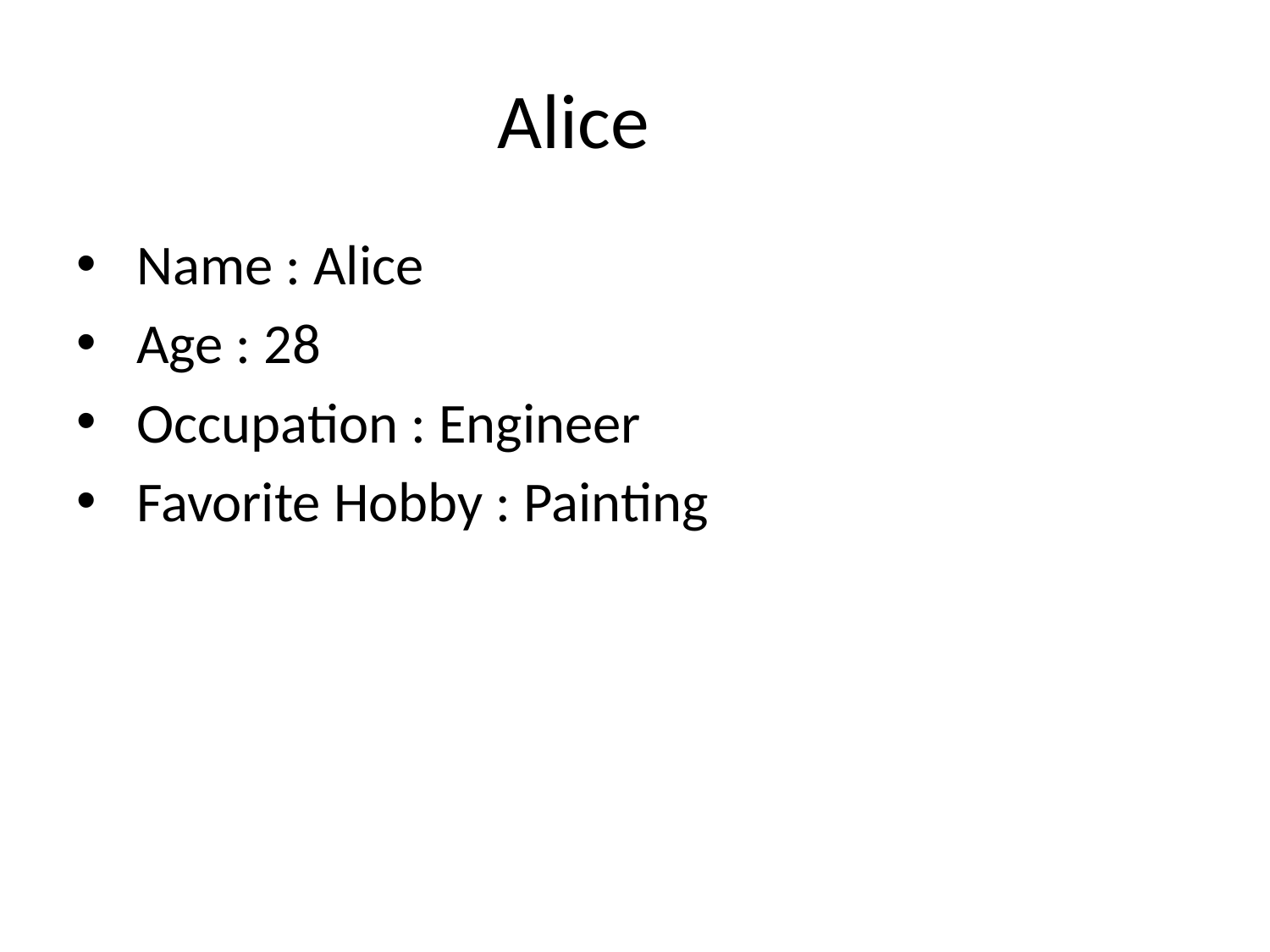

# Alice
 Name : Alice
 Age : 28
 Occupation : Engineer
 Favorite Hobby : Painting